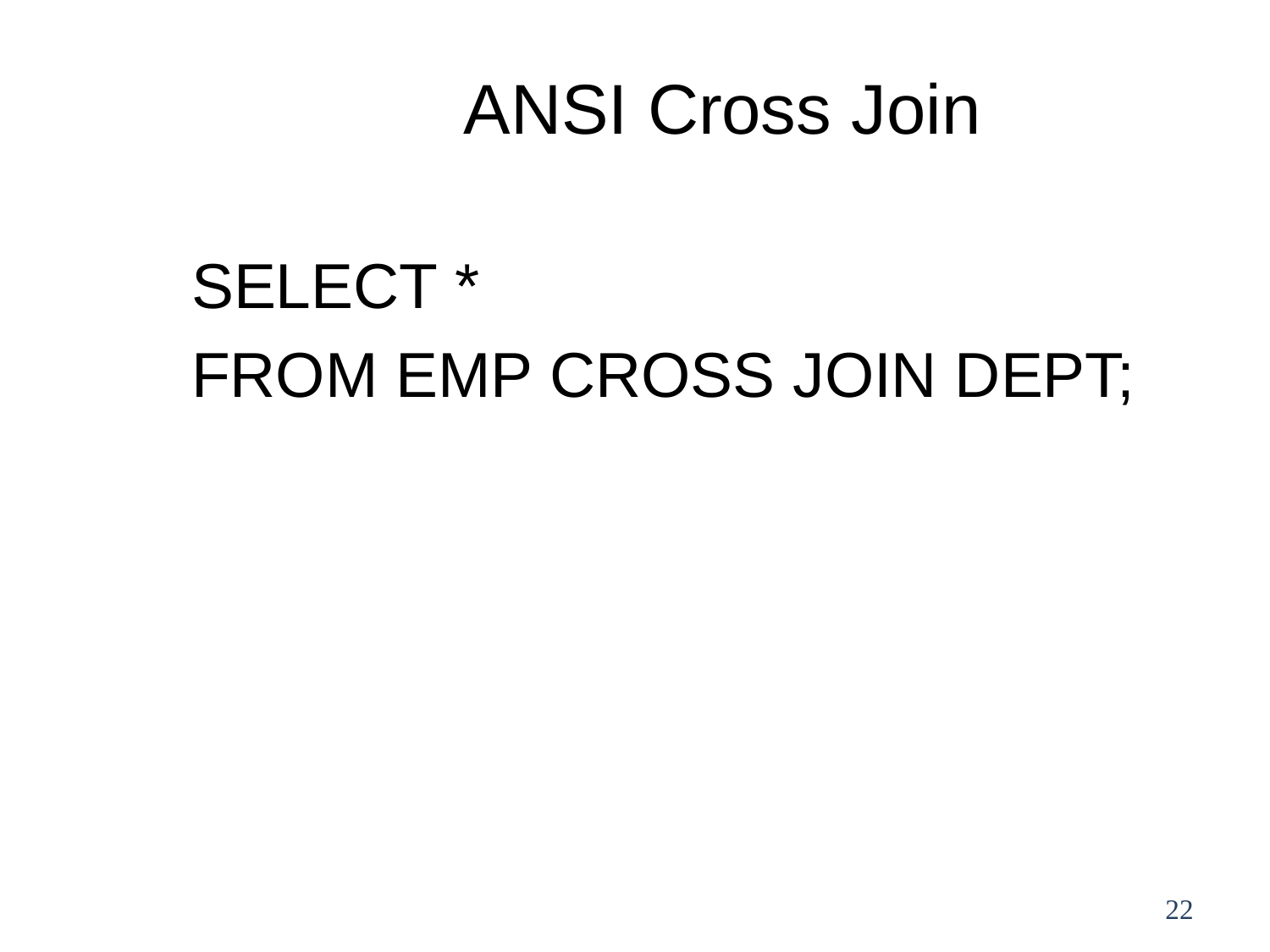

# ANSI Cross Join
SELECT *
FROM EMP CROSS JOIN DEPT;

22